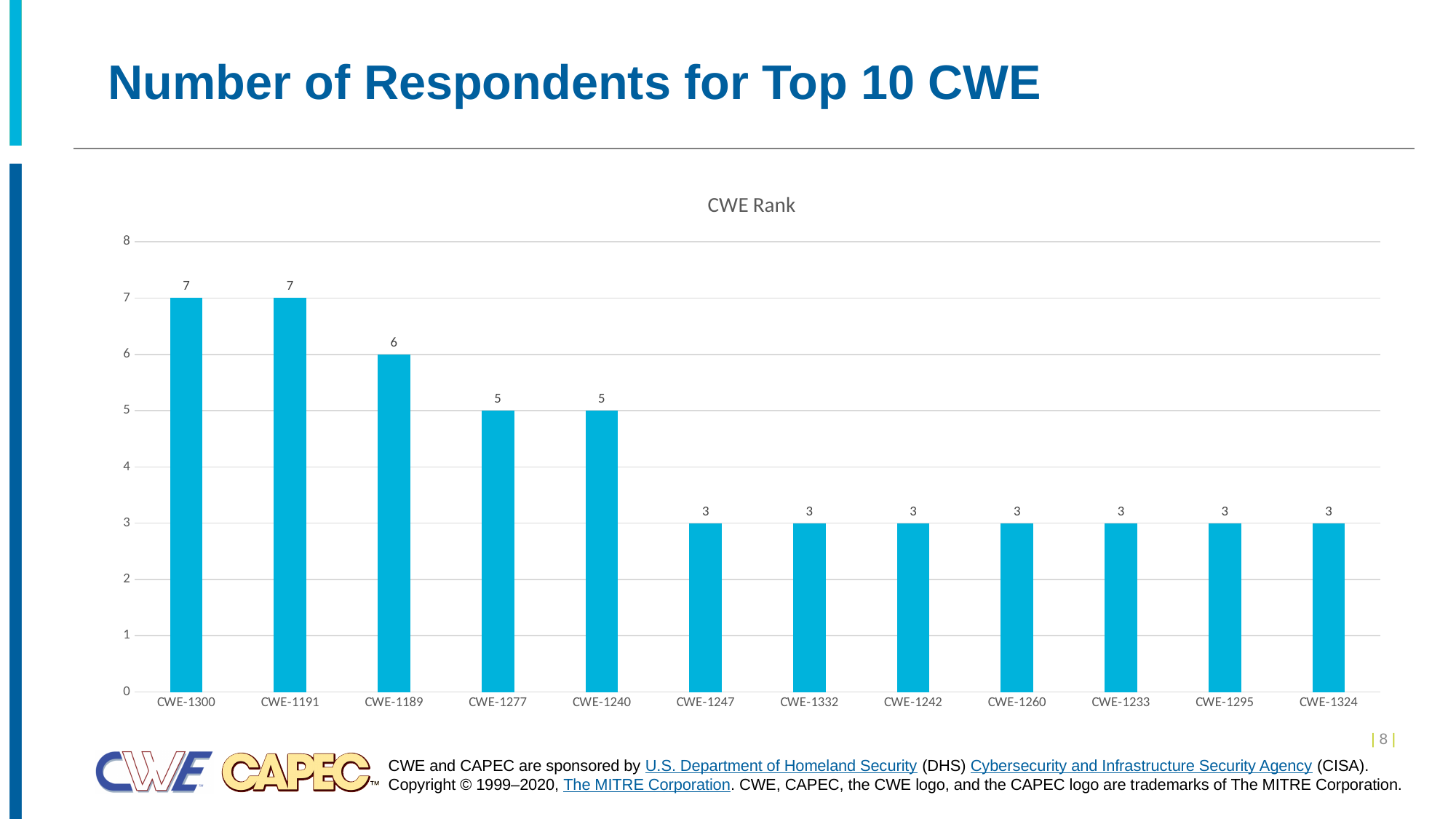

# Number of Respondents for Top 10 CWE

### Chart:

| Category | CWE Rank |
|---|---|
| CWE-1300 | 7.0 |
| CWE-1191 | 7.0 |
| CWE-1189 | 6.0 |
| CWE-1277 | 5.0 |
| CWE-1240 | 5.0 |
| CWE-1247 | 3.0 |
| CWE-1332 | 3.0 |
| CWE-1242 | 3.0 |
| CWE-1260 | 3.0 |
| CWE-1233 | 3.0 |
| CWE-1295 | 3.0 |
| CWE-1324 | 3.0 |
| 8 |